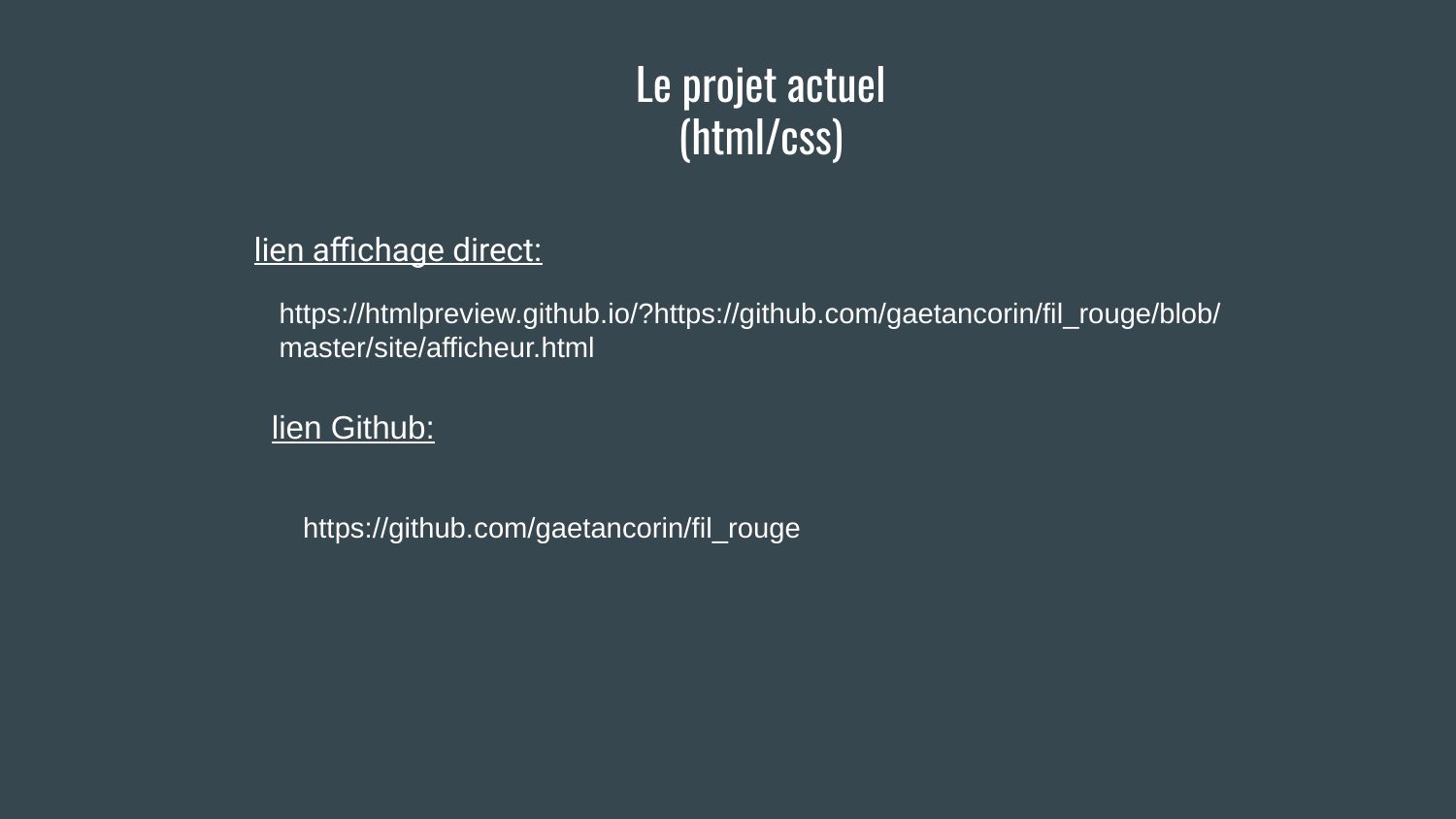

# Le projet actuel
(html/css)
lien affichage direct:
https://htmlpreview.github.io/?https://github.com/gaetancorin/fil_rouge/blob/master/site/afficheur.html
lien Github:
https://github.com/gaetancorin/fil_rouge